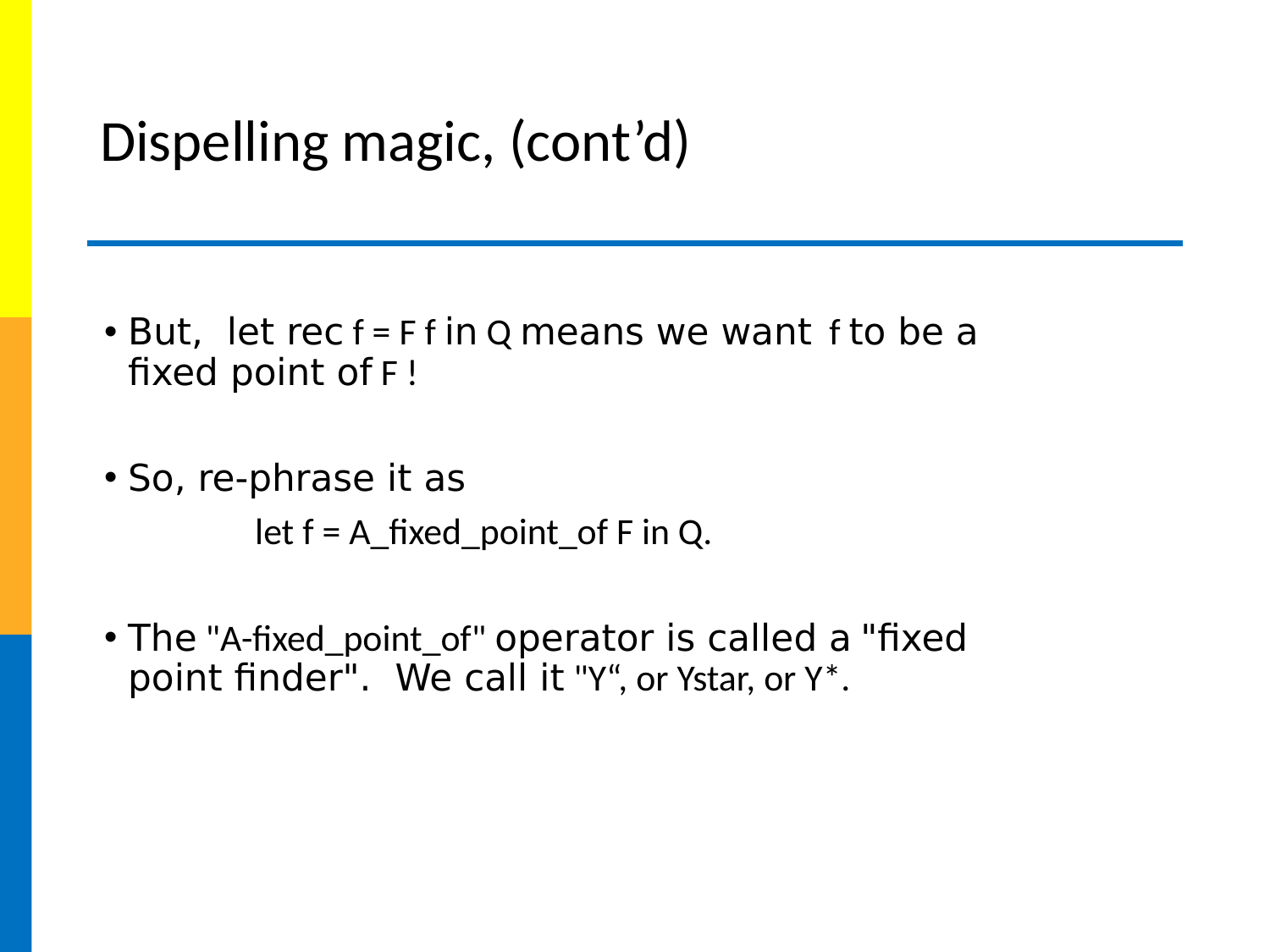

# Dispelling magic, (cont’d)
But,  let rec f = F f in Q means we want  f to be a fixed point of F !

So, re-phrase it as
		let f = A_fixed_point_of F in Q.

The "A-fixed_point_of" operator is called a "fixed point finder".  We call it "Y“, or Ystar, or Y*.